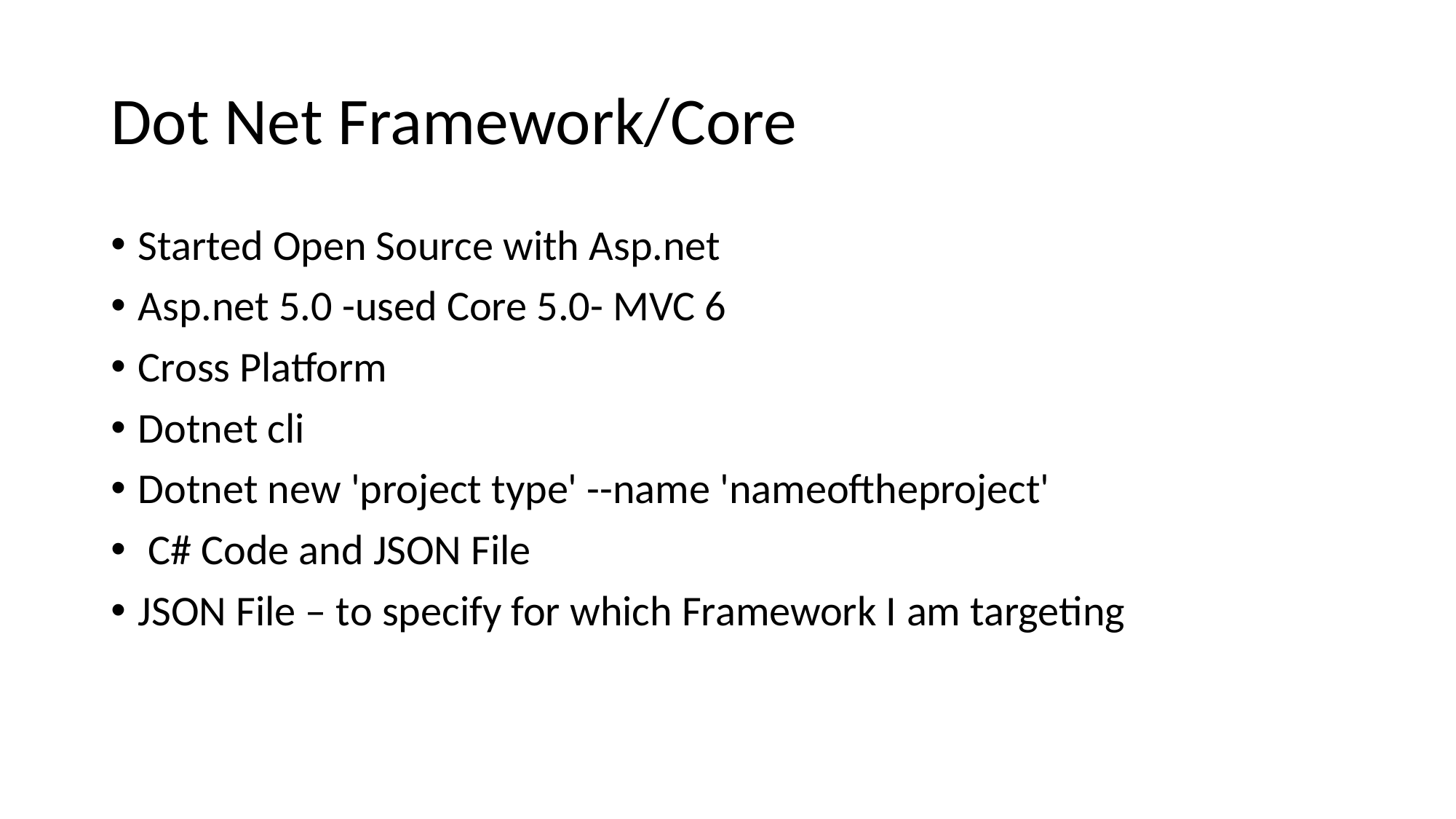

# Dot Net Framework/Core
Started Open Source with Asp.net
Asp.net 5.0 -used Core 5.0- MVC 6
Cross Platform
Dotnet cli
Dotnet new 'project type' --name 'nameoftheproject'
 C# Code and JSON File
JSON File – to specify for which Framework I am targeting